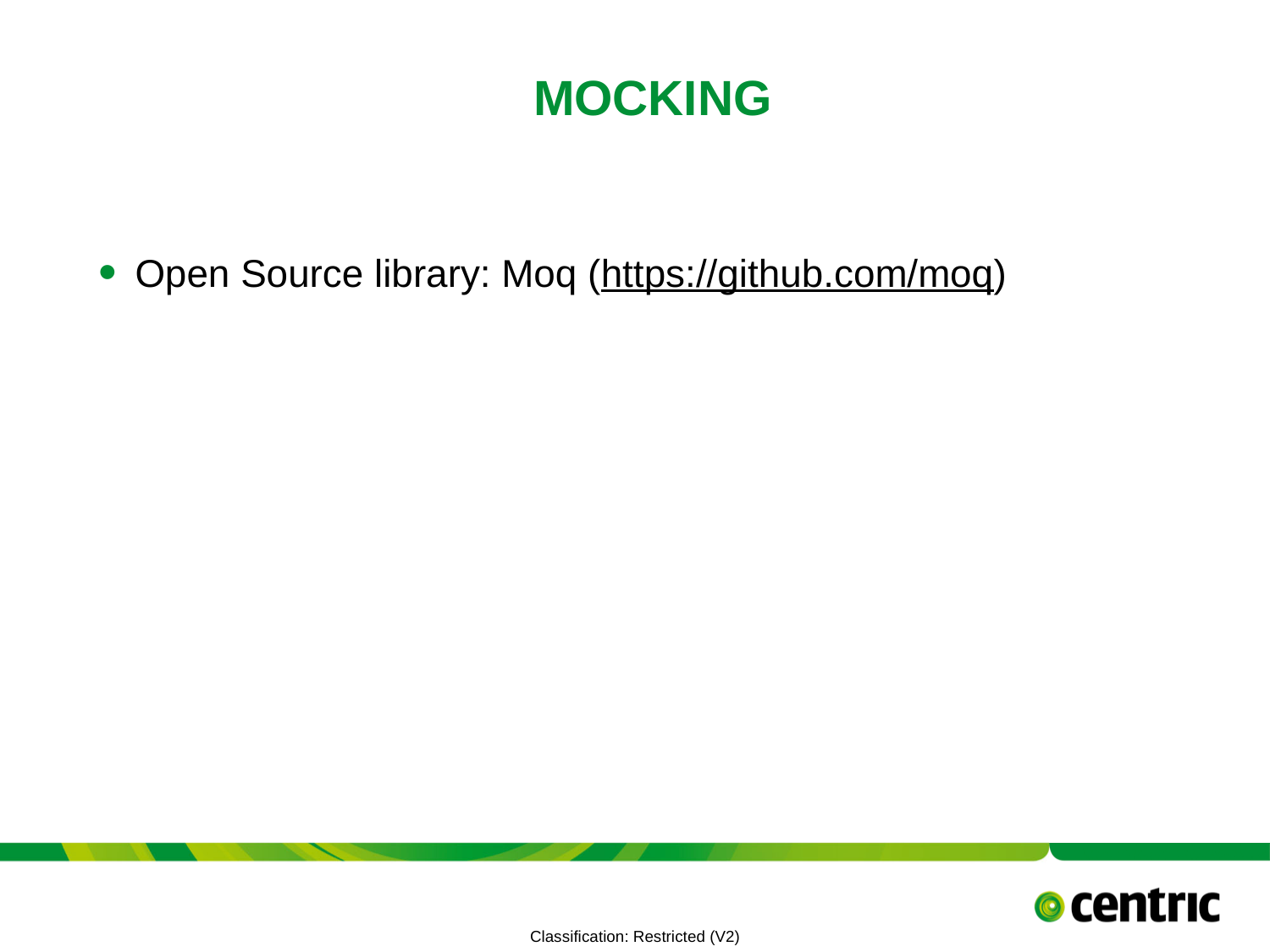

# Mocking
Open Source library: Moq (https://github.com/moq)
TITLE PRESENTATION
June 30, 2021